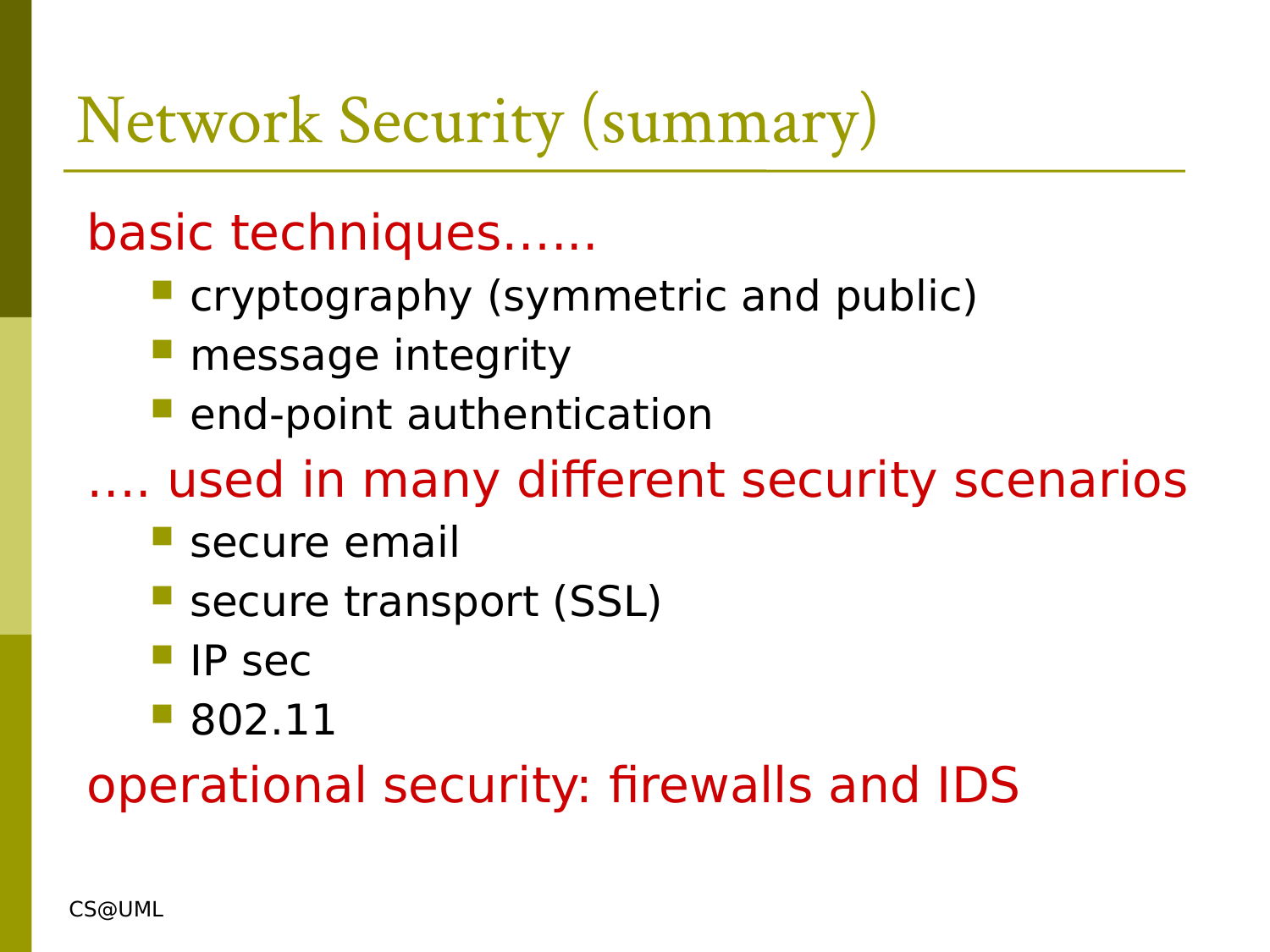

# Network Security (summary)
basic techniques…...
cryptography (symmetric and public)
message integrity
end-point authentication
…. used in many different security scenarios
secure email
secure transport (SSL)
IP sec
802.11
operational security: firewalls and IDS